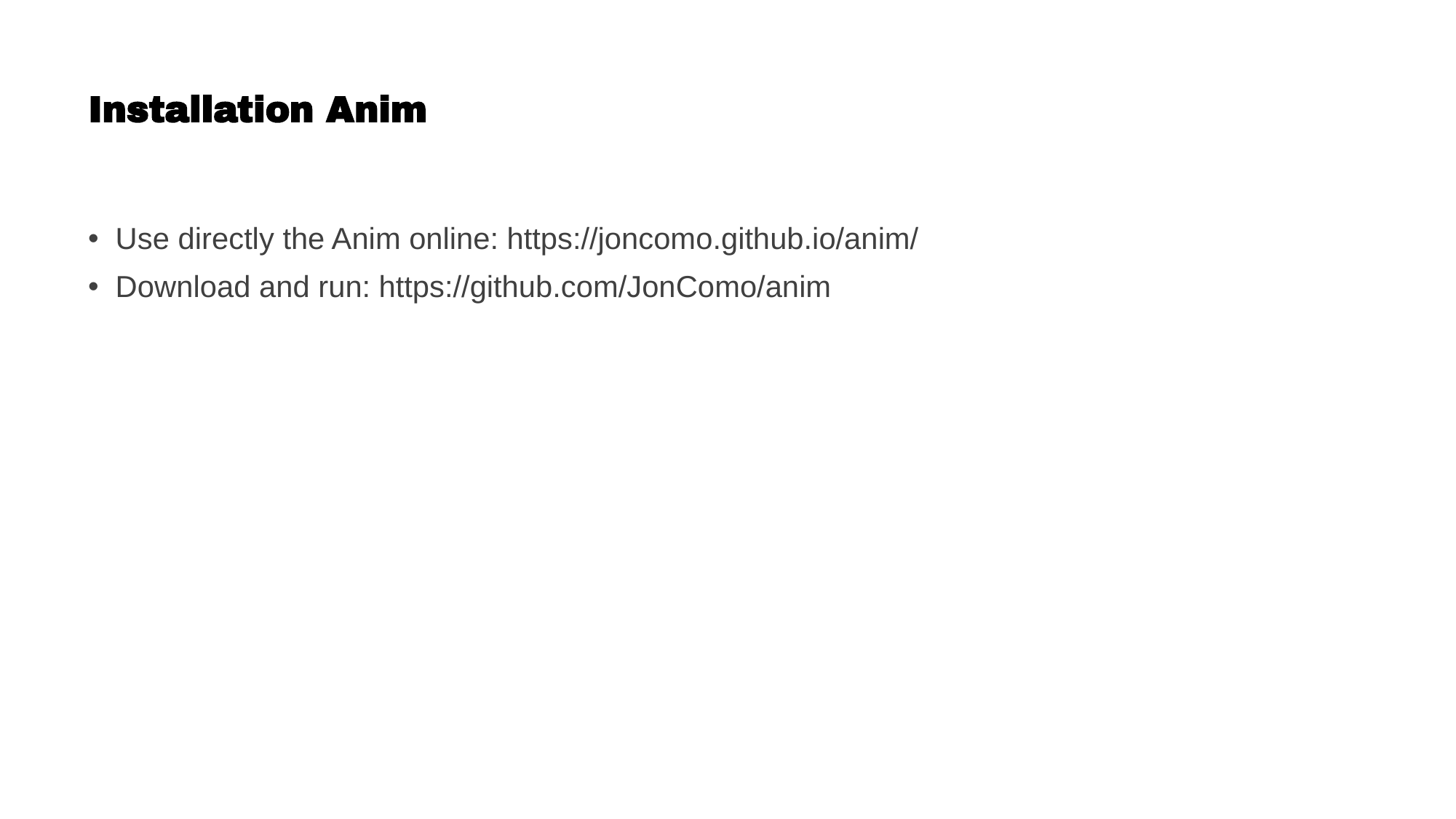

# Installation Anim
Use directly the Anim online: https://joncomo.github.io/anim/
Download and run: https://github.com/JonComo/anim